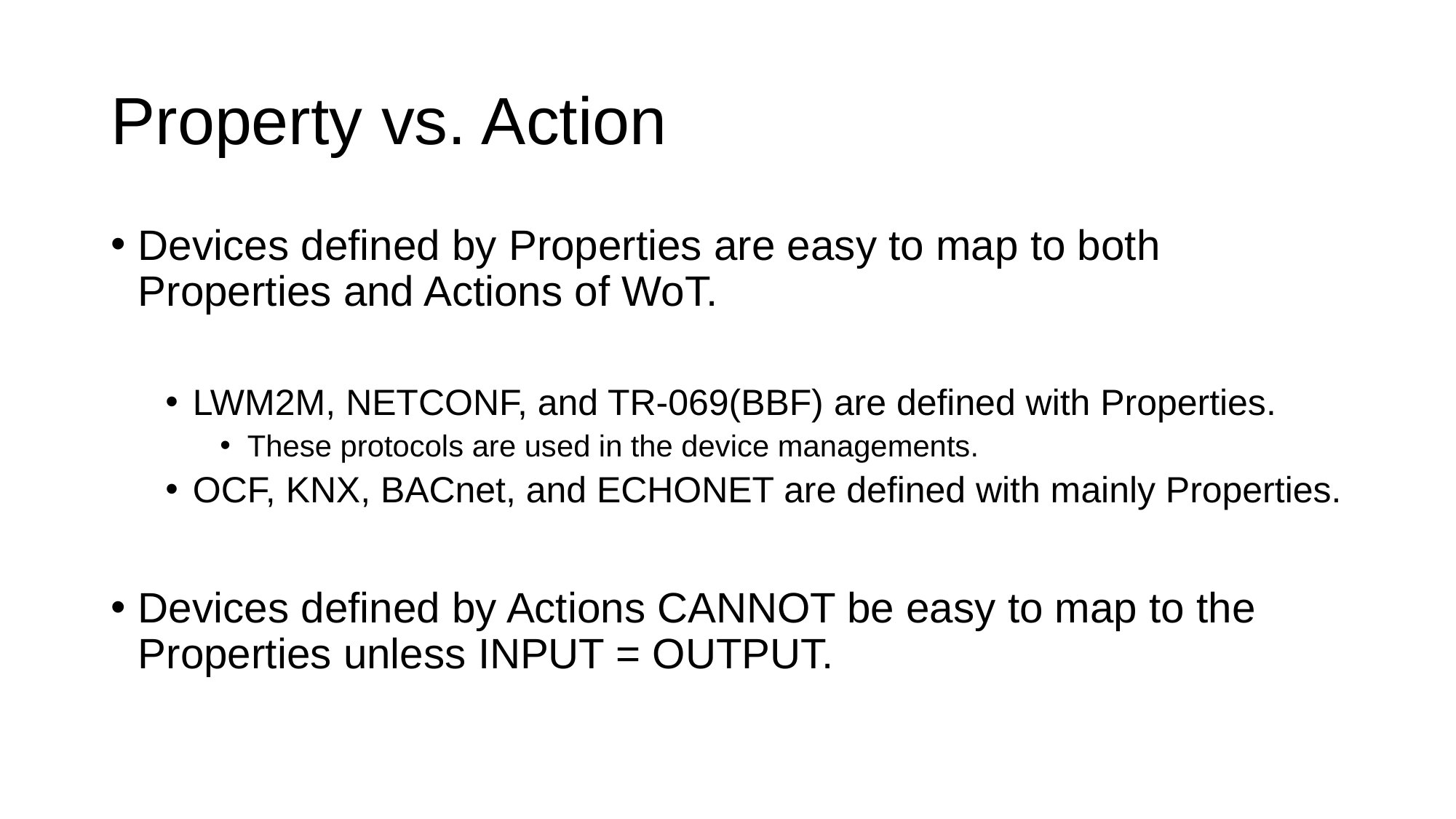

# Property vs. Action
Devices defined by Properties are easy to map to both Properties and Actions of WoT.

LWM2M, NETCONF, and TR-069(BBF) are defined with Properties.
These protocols are used in the device managements.
OCF, KNX, BACnet, and ECHONET are defined with mainly Properties.

Devices defined by Actions CANNOT be easy to map to the Properties unless INPUT = OUTPUT.